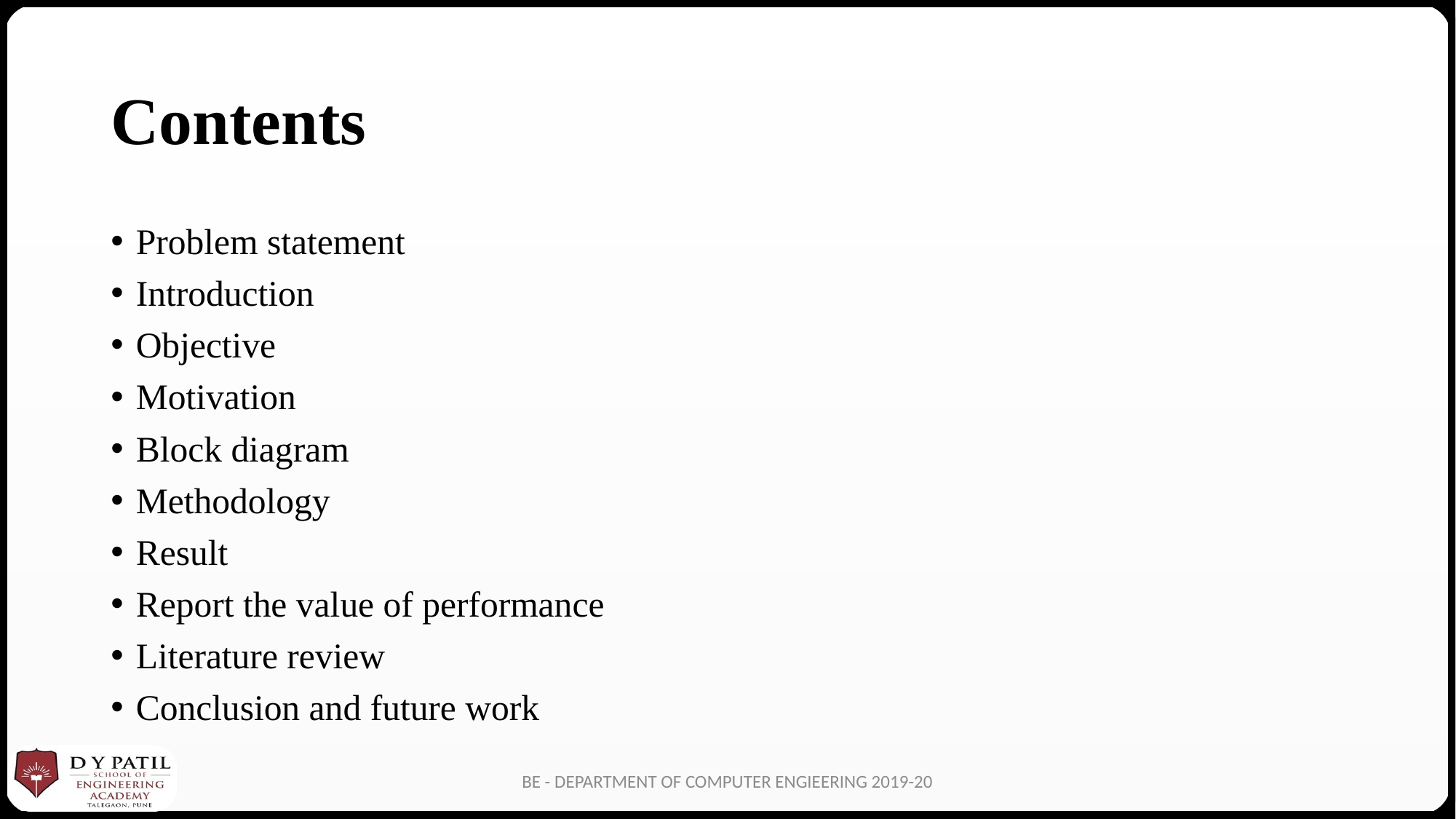

# Contents
Problem statement
Introduction
Objective
Motivation
Block diagram
Methodology
Result
Report the value of performance
Literature review
Conclusion and future work
BE - DEPARTMENT OF COMPUTER ENGIEERING 2019-20